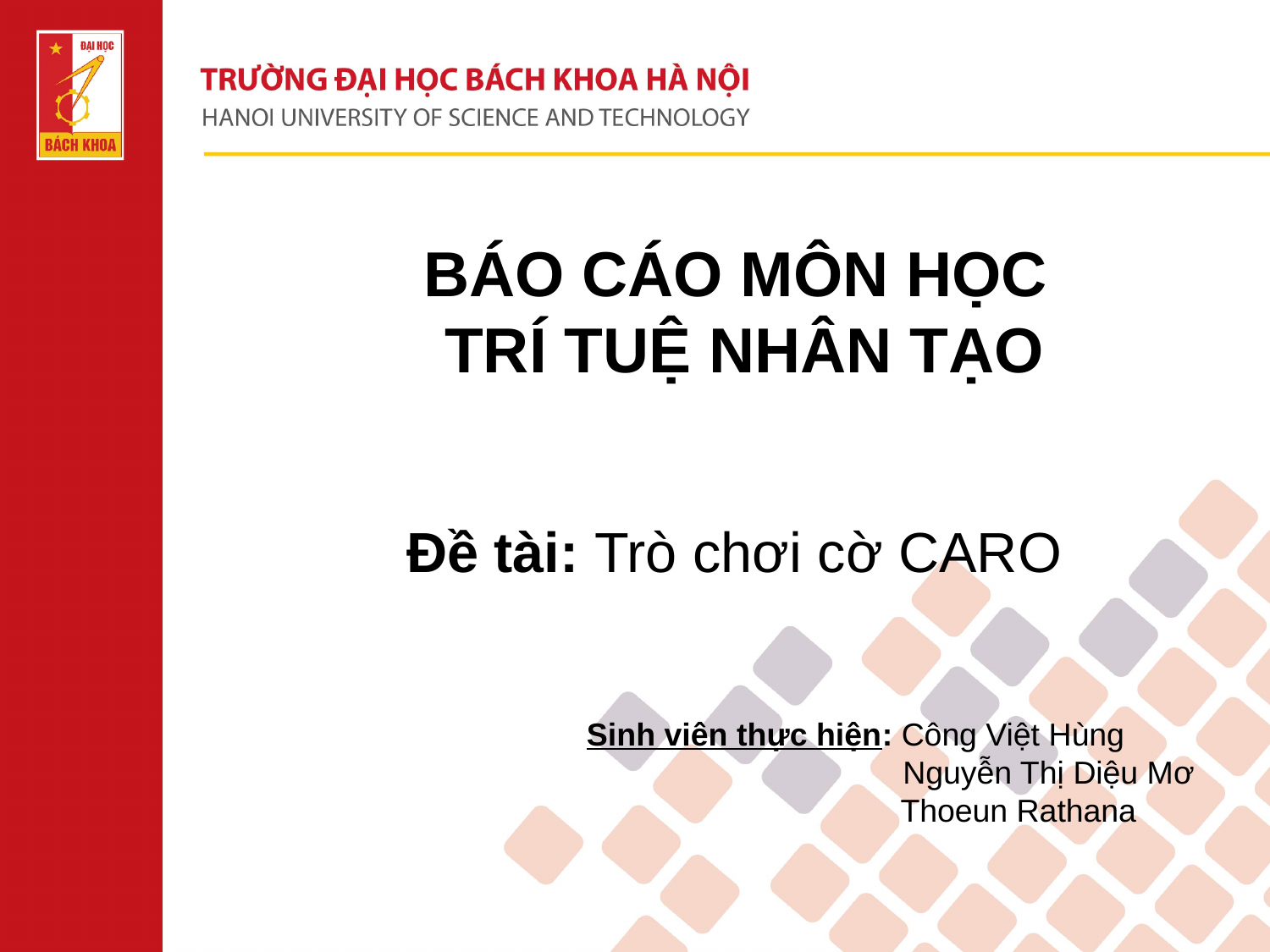

BÁO CÁO MÔN HỌC
TRÍ TUỆ NHÂN TẠO
Đề tài: Trò chơi cờ CARO
Sinh viên thực hiện: Công Việt Hùng
		       Nguyễn Thị Diệu Mơ
	                     Thoeun Rathana